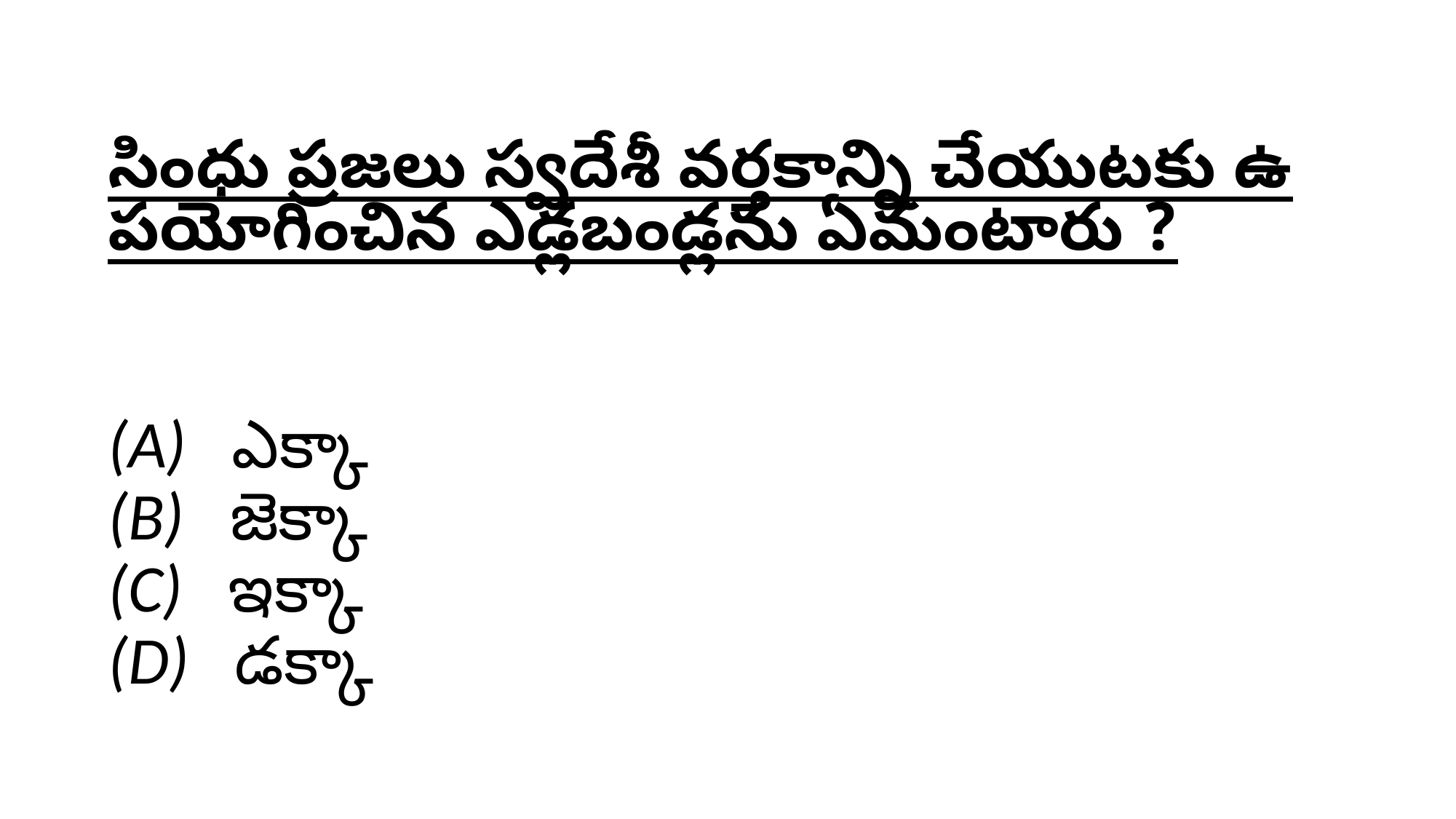

# సింధు ప్రజలు స్వదేశీ వర్తకాన్ని చేయుటకు ఉపయోగించిన ఎడ్లబండ్లను ఏమంటారు ? (A)   ఎక్కా (B)   జెక్కా (C)   ఇక్కా (D)   డక్కా